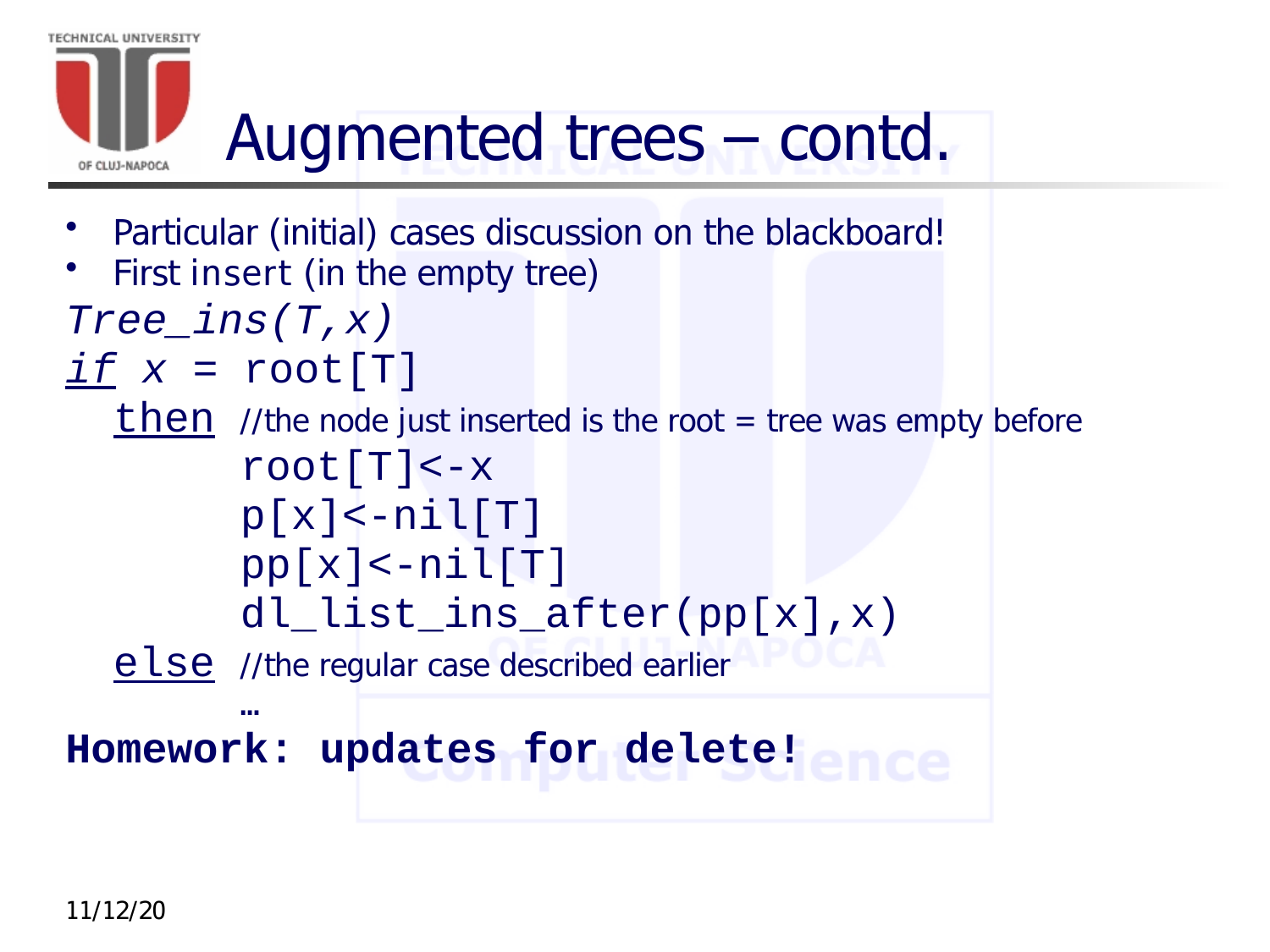

# Augmented trees – contd.
Particular (initial) cases discussion on the blackboard!
First insert (in the empty tree)
Tree_ins(T,x)
if x = root[T]
	then	//the node just inserted is the root = tree was empty before
		root[T]<-x
		p[x]<-nil[T]
		pp[x]<-nil[T]
		dl_list_ins_after(pp[x],x)
	else	//the regular case described earlier
		…
Homework: updates for delete!

11/12/20